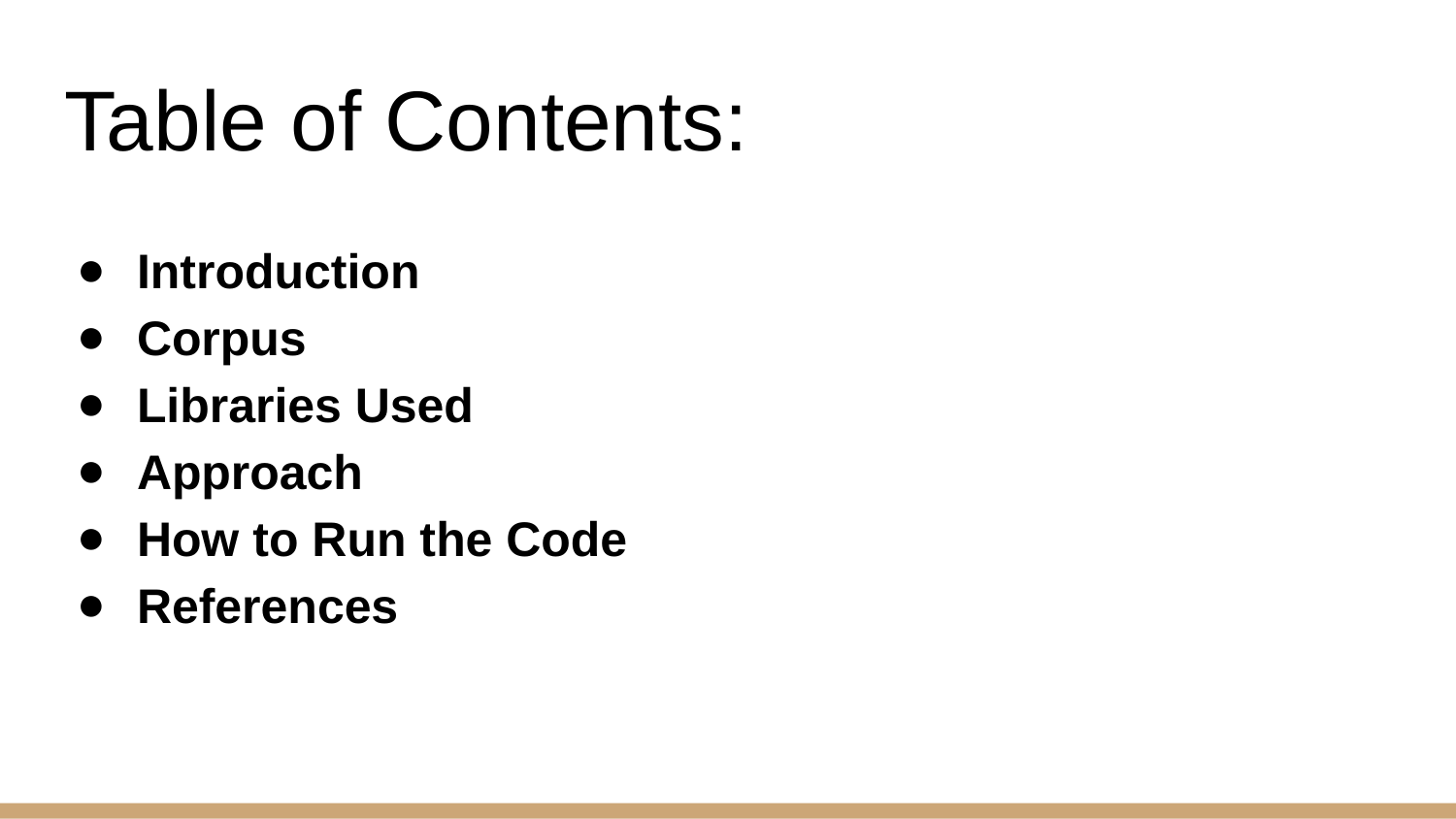

# Table of Contents:
Introduction
Corpus
Libraries Used
Approach
How to Run the Code
References